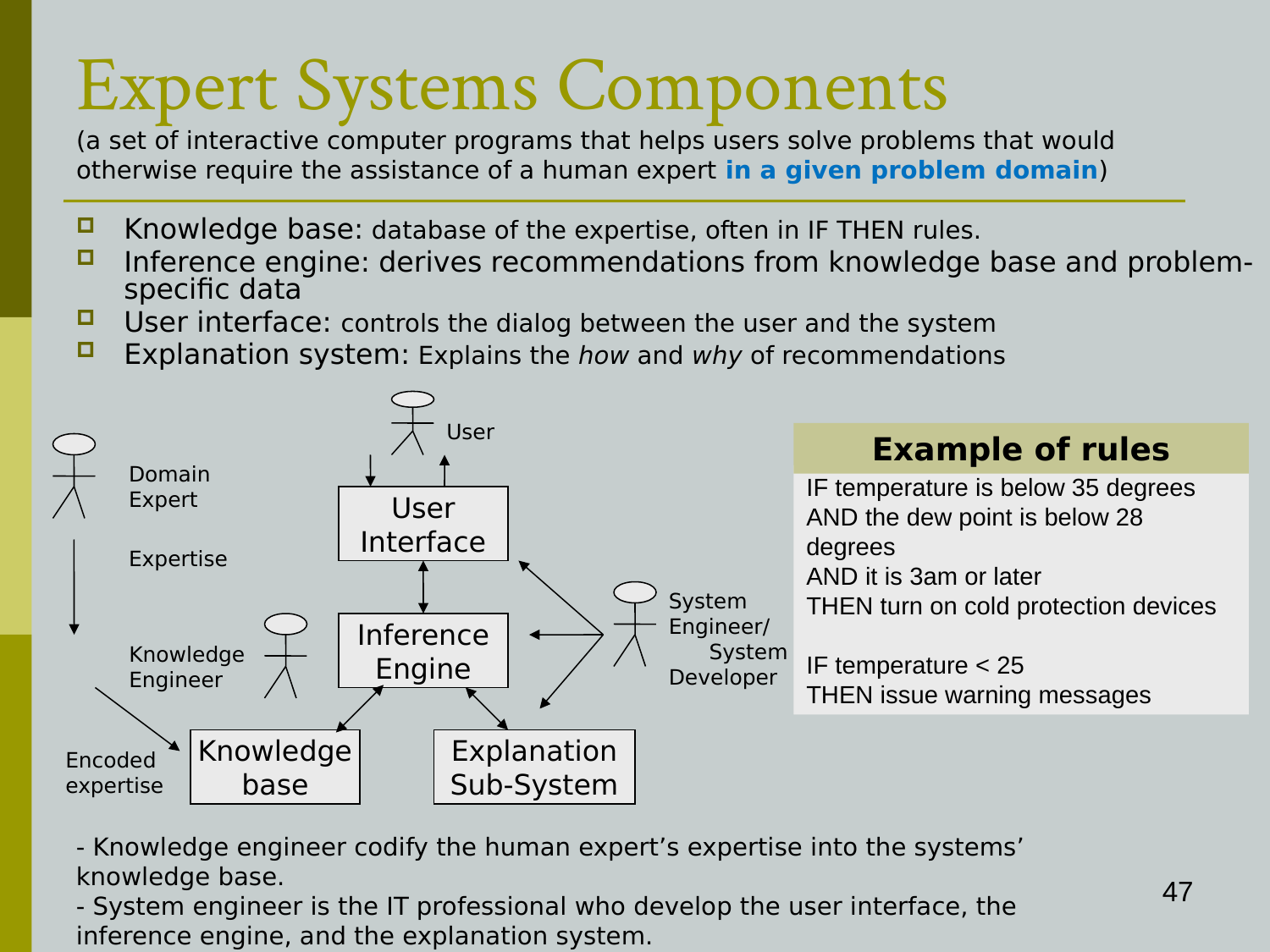

# Expert Systems Components (a set of interactive computer programs that helps users solve problems that would otherwise require the assistance of a human expert in a given problem domain)
Knowledge base: database of the expertise, often in IF THEN rules.
Inference engine: derives recommendations from knowledge base and problem-specific data
User interface: controls the dialog between the user and the system
Explanation system: Explains the how and why of recommendations

User
Example of rules
IF temperature is below 35 degrees 
AND the dew point is below 28 degrees 
AND it is 3am or later 
THEN turn on cold protection devices

IF temperature < 25 
THEN issue warning messages

Domain Expert

User
Interface

Expertise

System    Engineer/          System Developer

Inference
Engine
Knowledge Engineer

Knowledge
base
Explanation
Sub-System
Encoded expertise
- Knowledge engineer codify the human expert’s expertise into the systems’ knowledge base.
- System engineer is the IT professional who develop the user interface, the inference engine, and the explanation system.
47